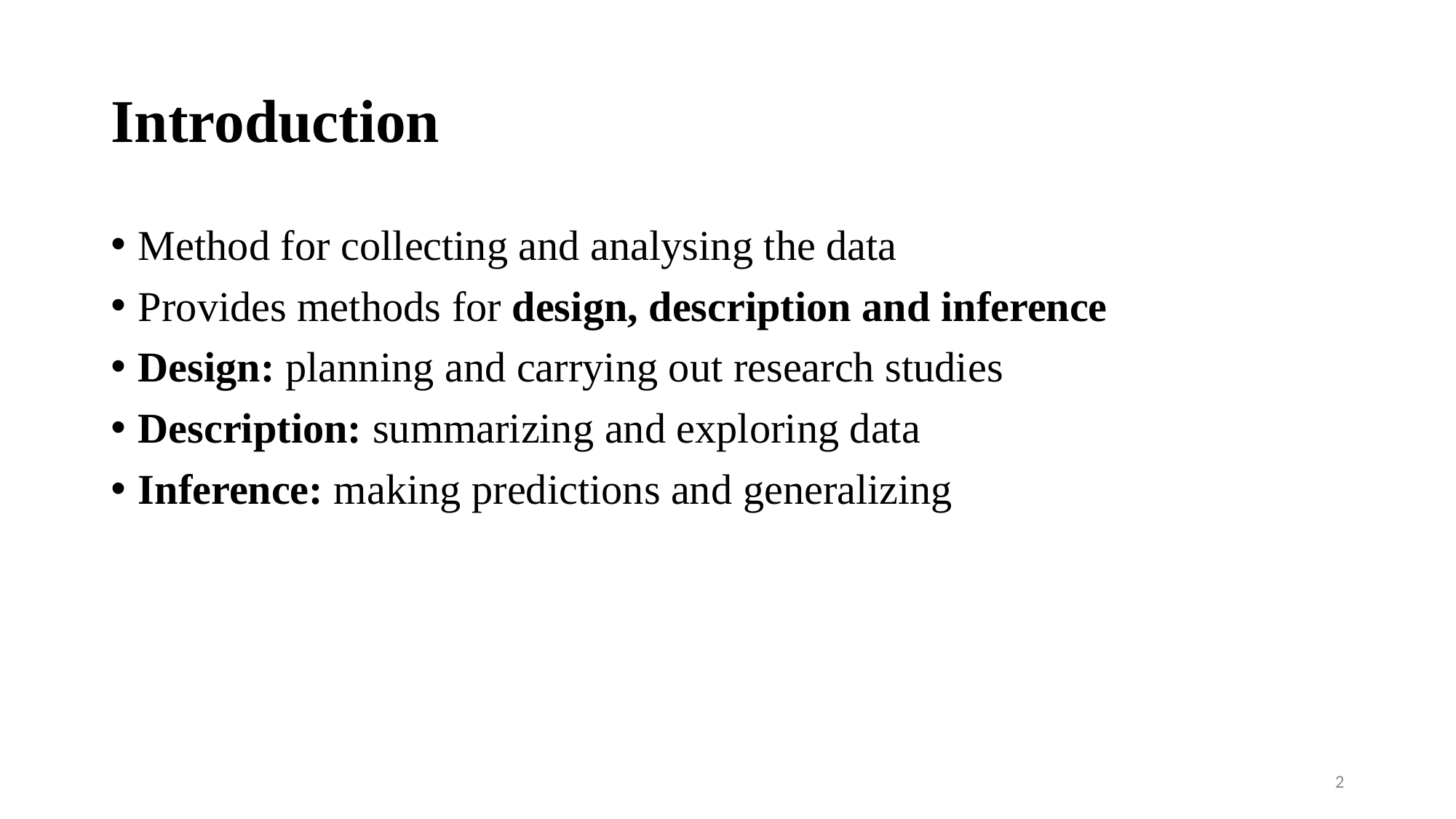

# Introduction
Method for collecting and analysing the data
Provides methods for design, description and inference
Design: planning and carrying out research studies
Description: summarizing and exploring data
Inference: making predictions and generalizing
2